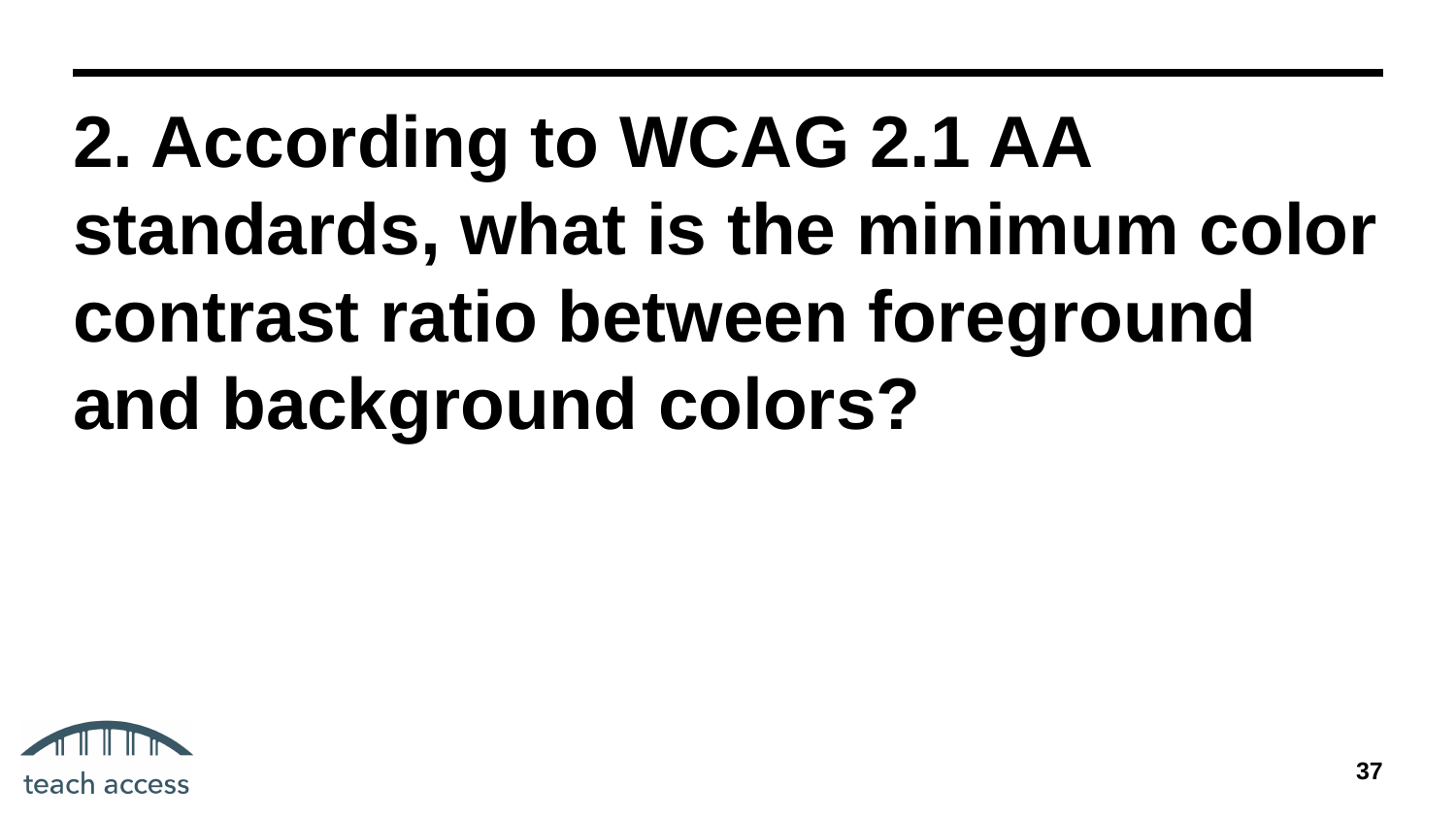

# 2. According to WCAG 2.1 AA standards, what is the minimum color contrast ratio between foreground and background colors?
37